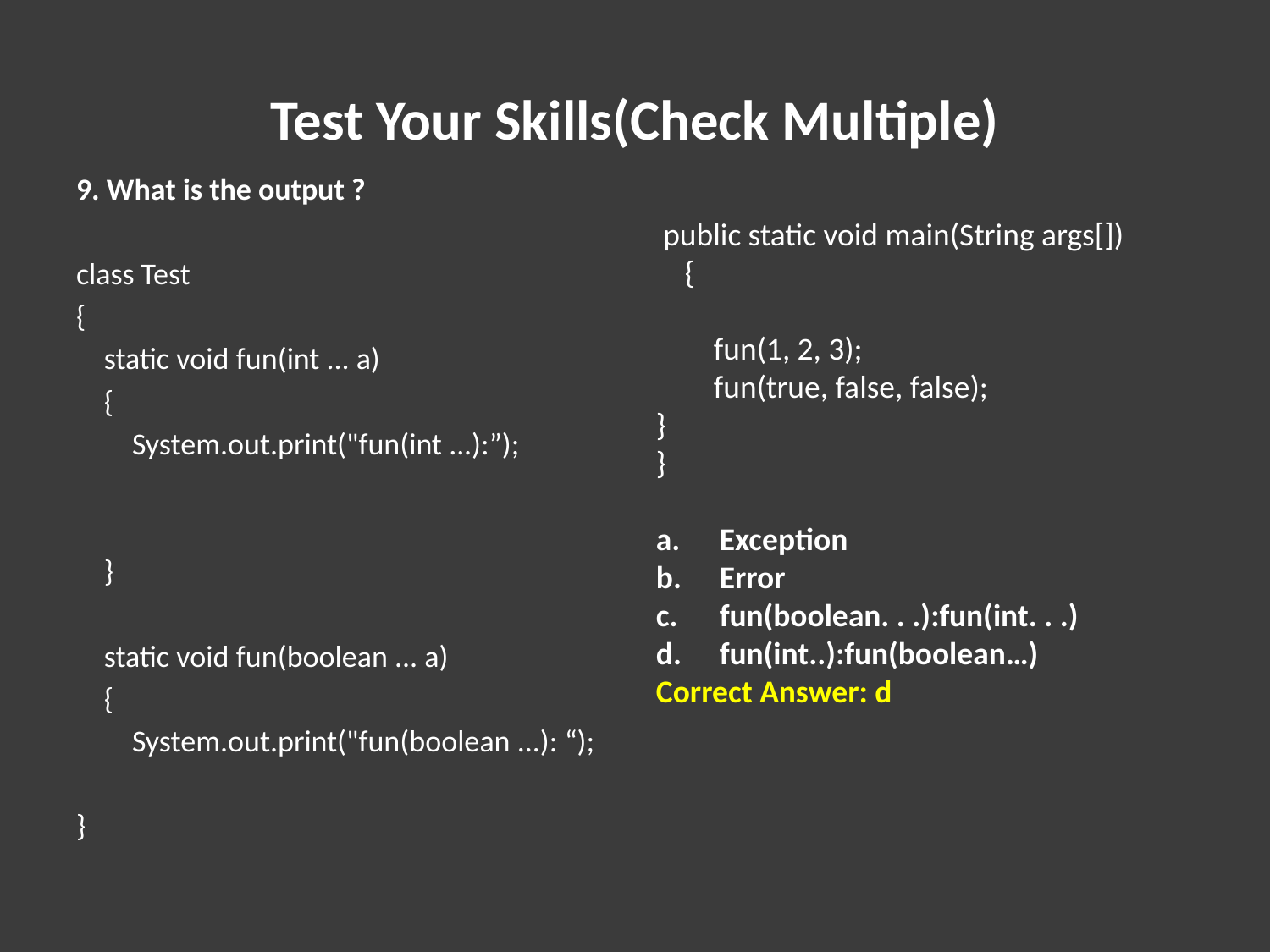

# Test Your Skills(Check Multiple)
9. What is the output ?

class Test
{
    static void fun(int ... a)
    {
        System.out.print("fun(int ...):”);

    }

    static void fun(boolean ... a)
    {
        System.out.print("fun(boolean ...): “);

}

 public static void main(String args[])
    {

        fun(1, 2, 3);
        fun(true, false, false);
}
}

Exception
Error
fun(boolean. . .):fun(int. . .)
fun(int..):fun(boolean…)
Correct Answer: d